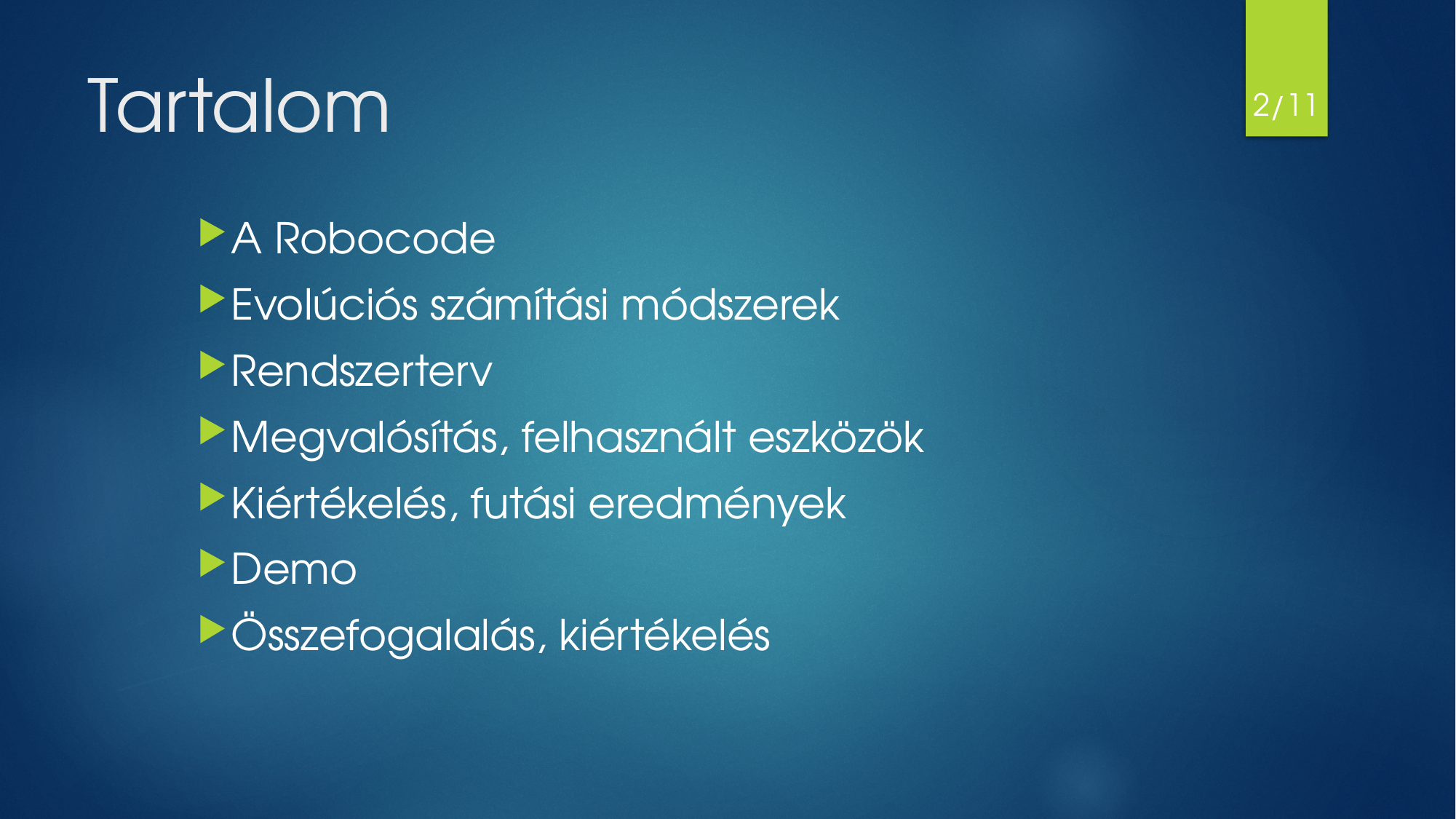

2/11
# Tartalom
A Robocode
Evolúciós számítási módszerek
Rendszerterv
Megvalósítás, felhasznált eszközök
Kiértékelés, futási eredmények
Demo
Összefogalalás, kiértékelés